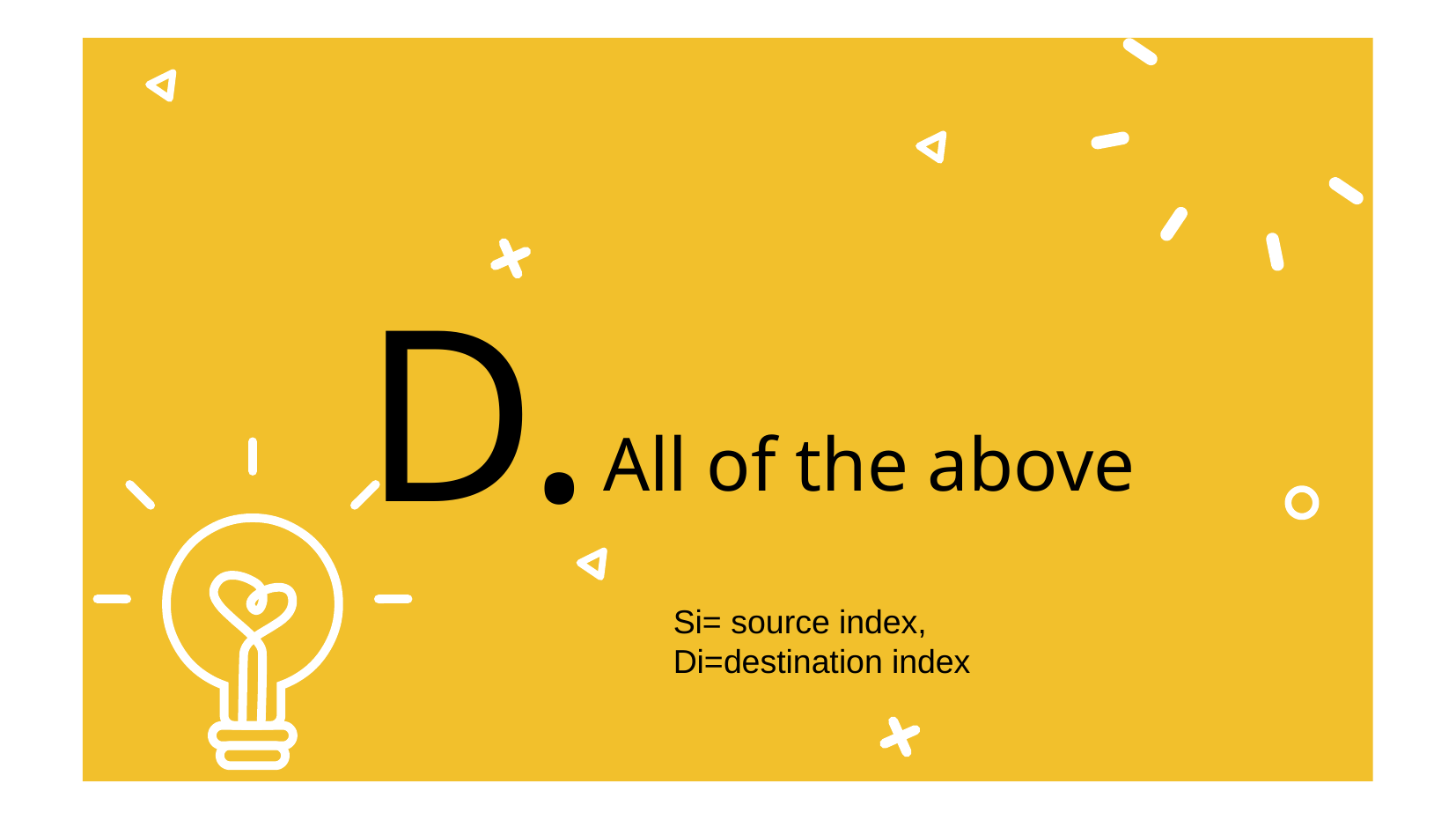

D.
# All of the above
Si= source index, Di=destination index